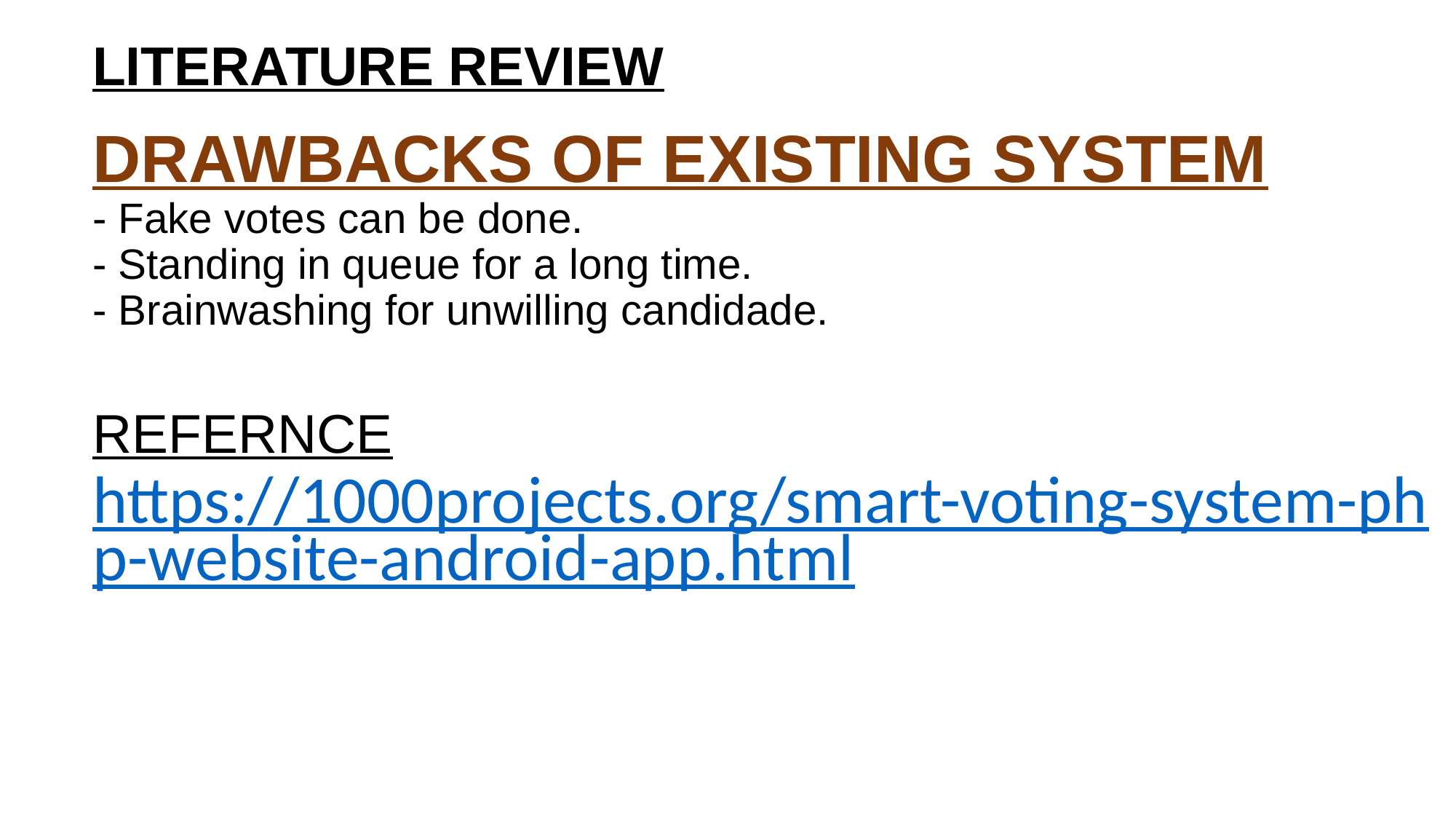

# DRAWBACKS OF EXISTING SYSTEM - Fake votes can be done. - Standing in queue for a long time. - Brainwashing for unwilling candidade. REFERNCE https://1000projects.org/smart-voting-system-php-website-android-app.html
LITERATURE REVIEW